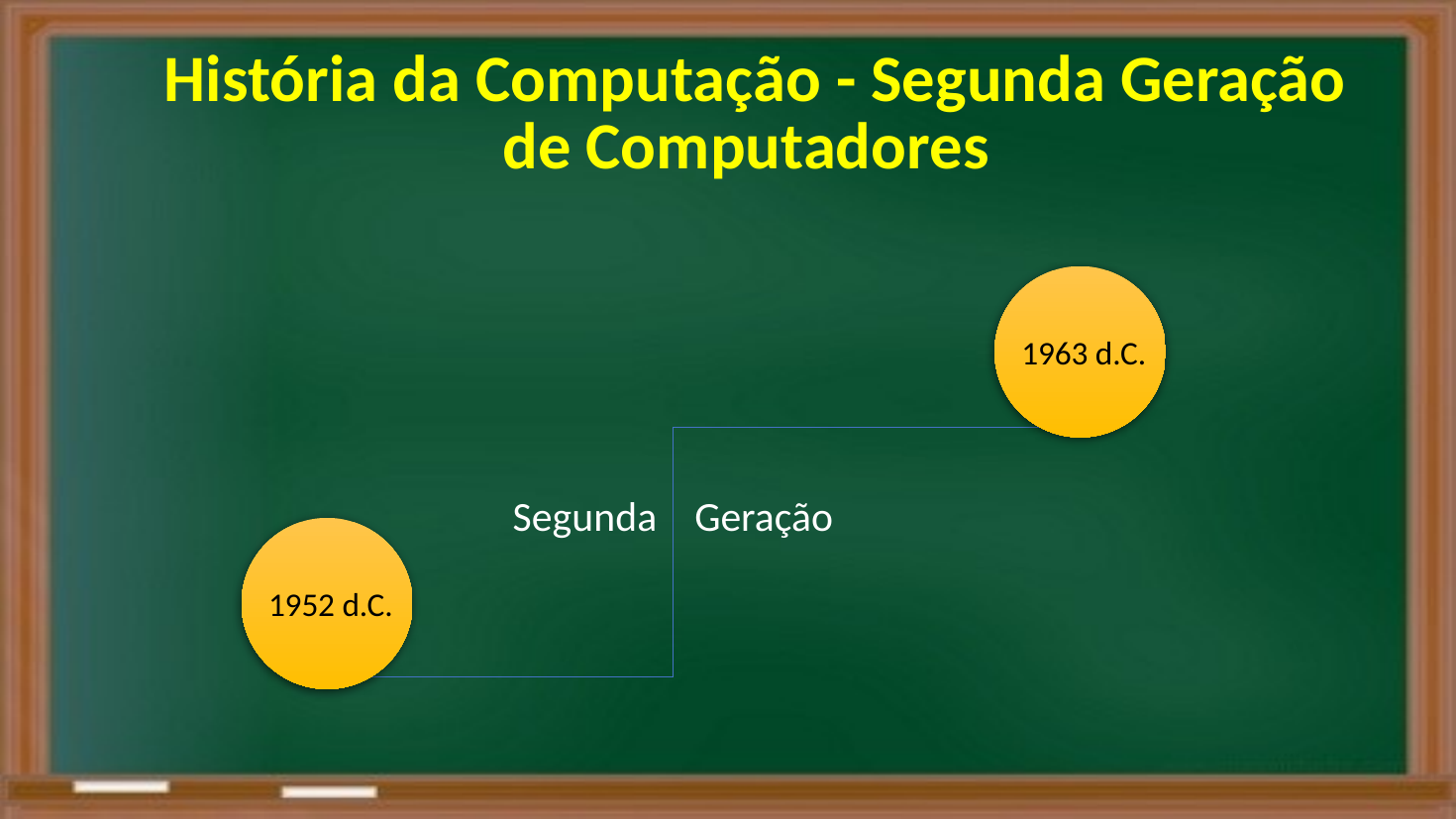

História da Computação - Segunda Geração
de Computadores

1963 d.C.
Segunda    Geração

1952 d.C.